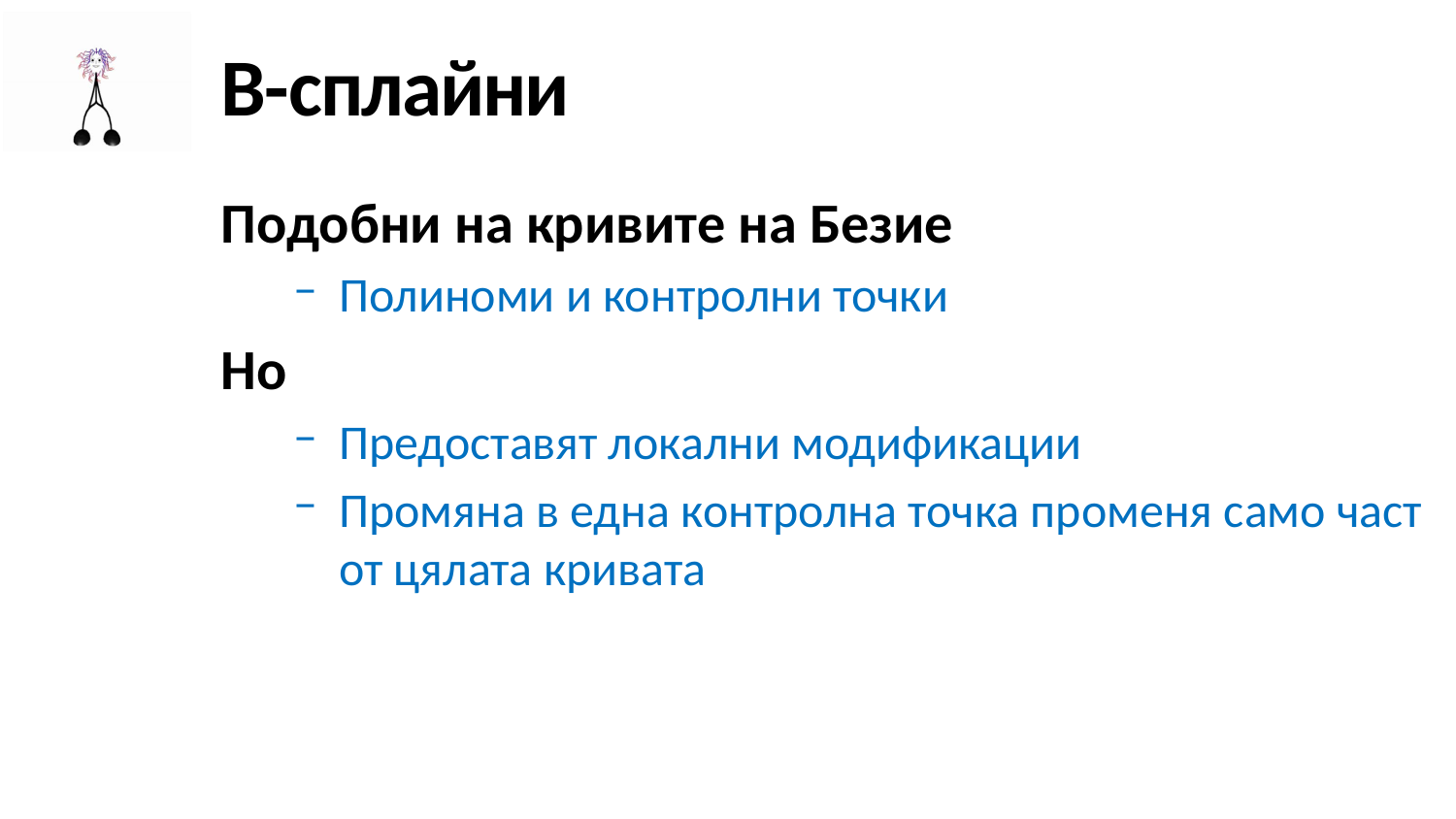

# B-сплайни
Подобни на кривите на Безие
Полиноми и контролни точки
Но
Предоставят локални модификации
Промяна в една контролна точка променя само част от цялата кривата